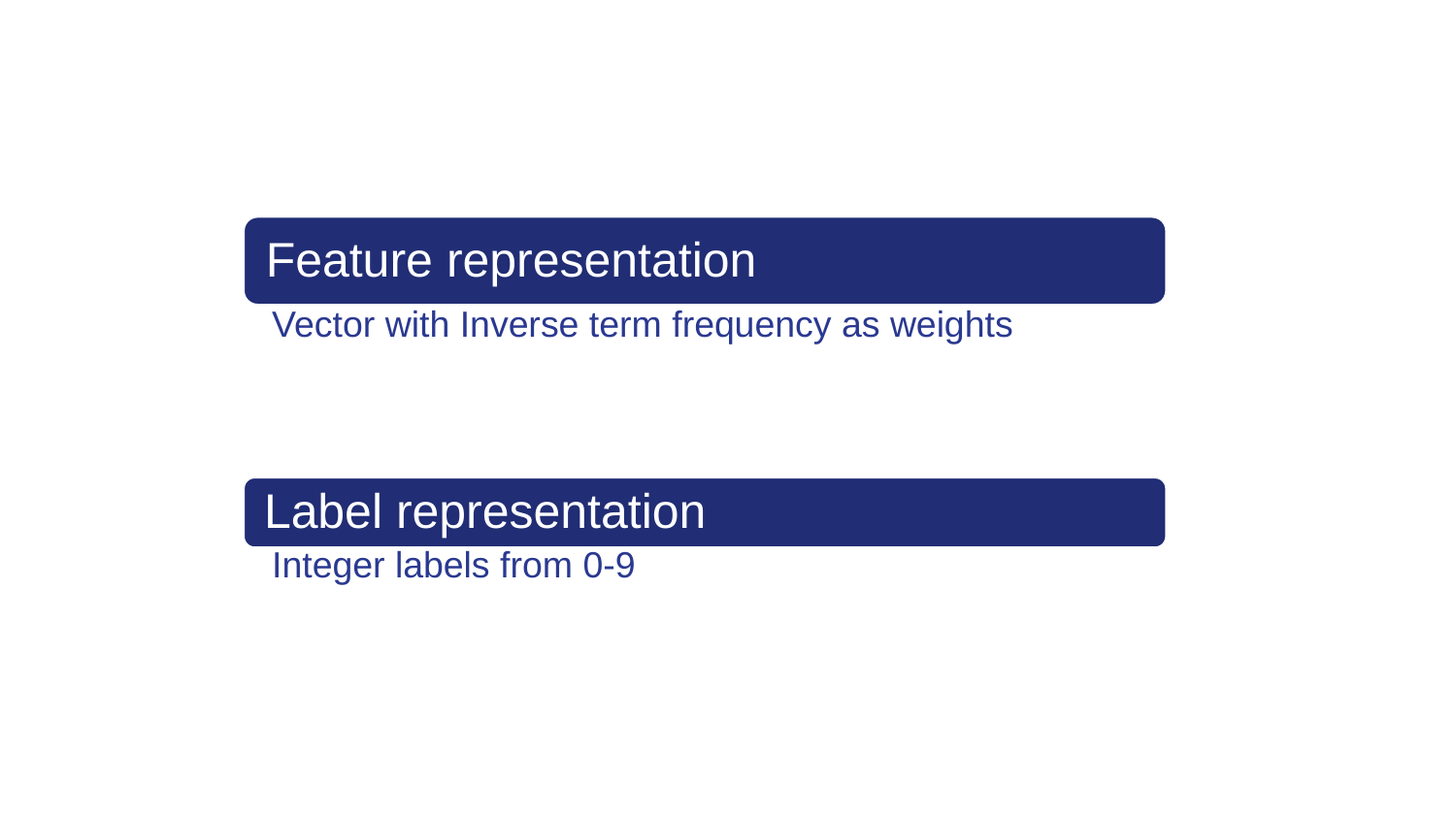

Feature representation
Vector with Inverse term frequency as weights
Label representation
Integer labels from 0-9